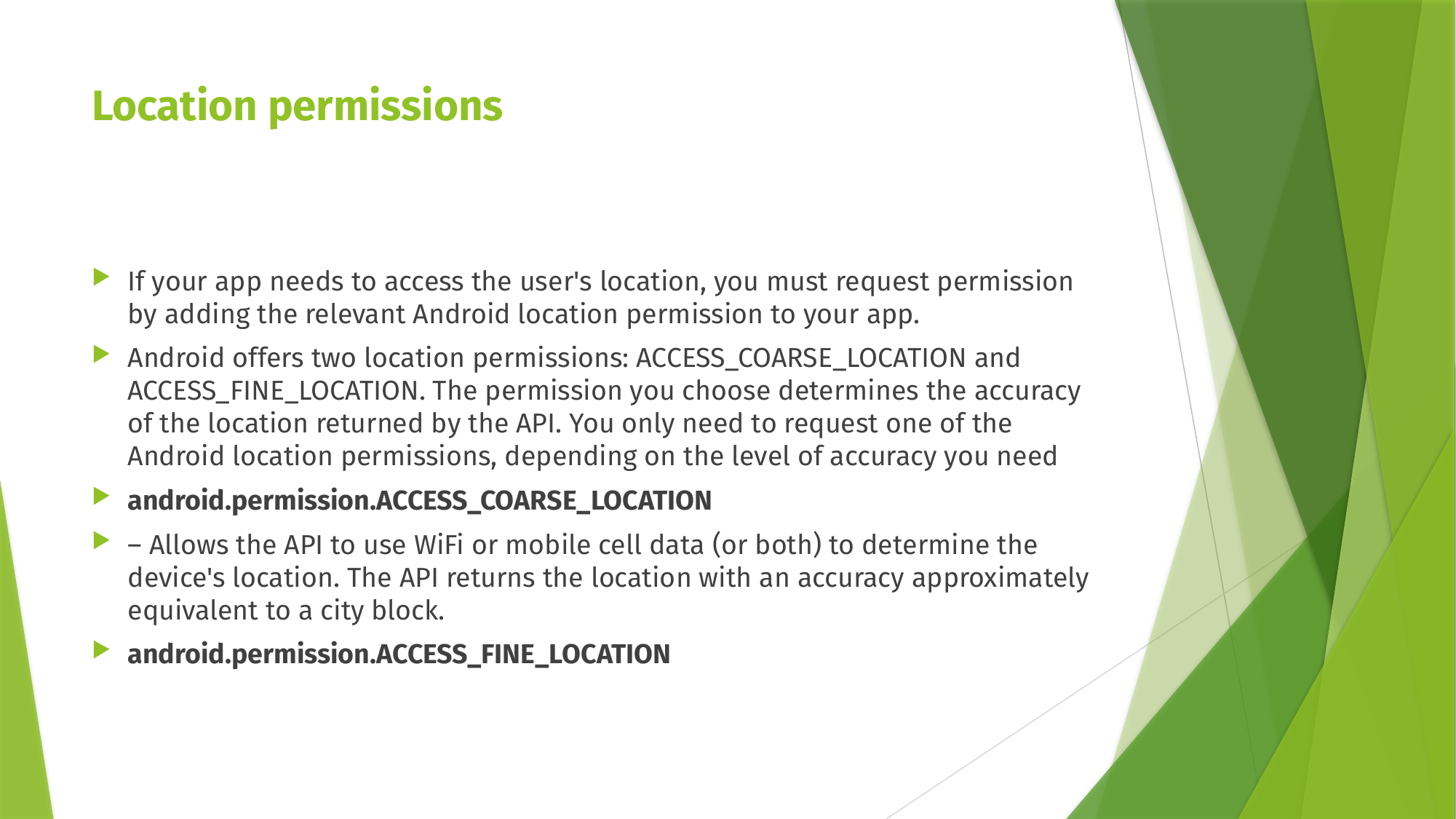

# Location permissions
If your app needs to access the user's location, you must request permission by adding the relevant Android location permission to your app.
Android offers two location permissions: ACCESS_COARSE_LOCATION and ACCESS_FINE_LOCATION. The permission you choose determines the accuracy of the location returned by the API. You only need to request one of the Android location permissions, depending on the level of accuracy you need
android.permission.ACCESS_COARSE_LOCATION
– Allows the API to use WiFi or mobile cell data (or both) to determine the device's location. The API returns the location with an accuracy approximately equivalent to a city block.
android.permission.ACCESS_FINE_LOCATION